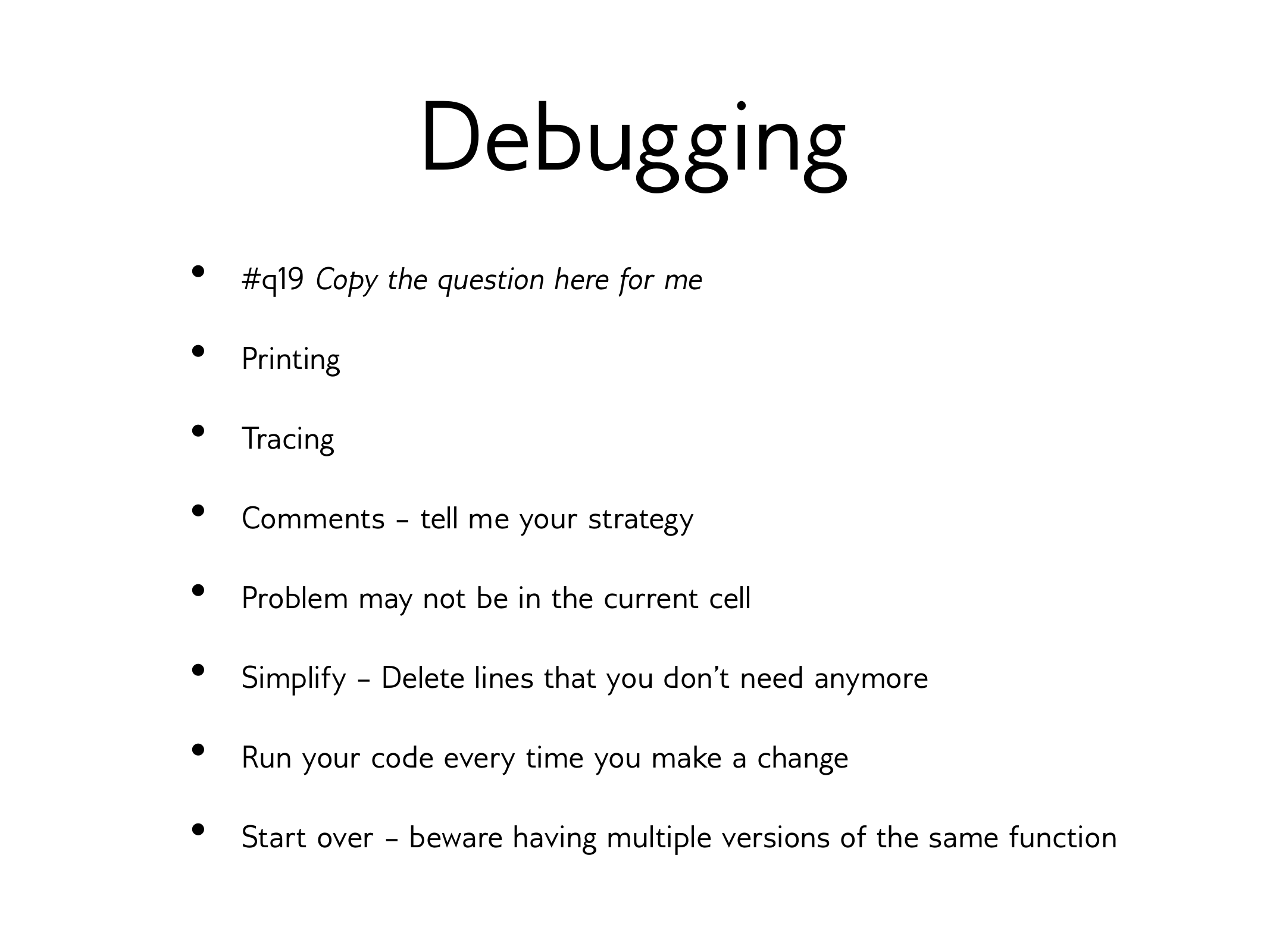

# Debugging
#q19 Copy the question here for me
Printing
Tracing
Comments – tell me your strategy
Problem may not be in the current cell
Simplify – Delete lines that you don’t need anymore
Run your code every time you make a change
Start over – beware having multiple versions of the same function